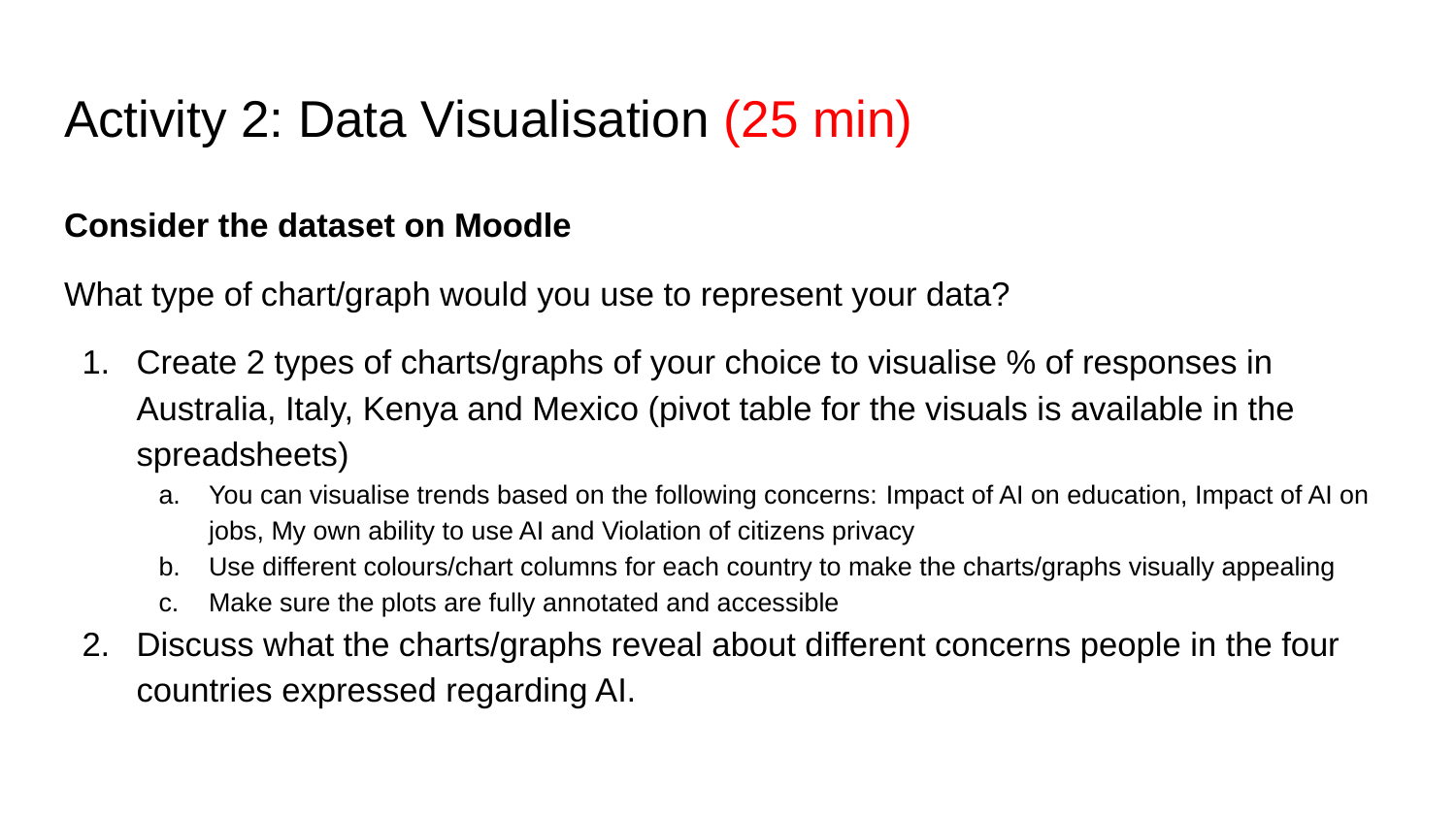

# Activity 2: Data Visualisation (25 min)
Consider the dataset on Moodle
What type of chart/graph would you use to represent your data?
Create 2 types of charts/graphs of your choice to visualise % of responses in Australia, Italy, Kenya and Mexico (pivot table for the visuals is available in the spreadsheets)
You can visualise trends based on the following concerns: Impact of AI on education, Impact of AI on jobs, My own ability to use AI and Violation of citizens privacy
Use different colours/chart columns for each country to make the charts/graphs visually appealing
Make sure the plots are fully annotated and accessible
Discuss what the charts/graphs reveal about different concerns people in the four countries expressed regarding AI.